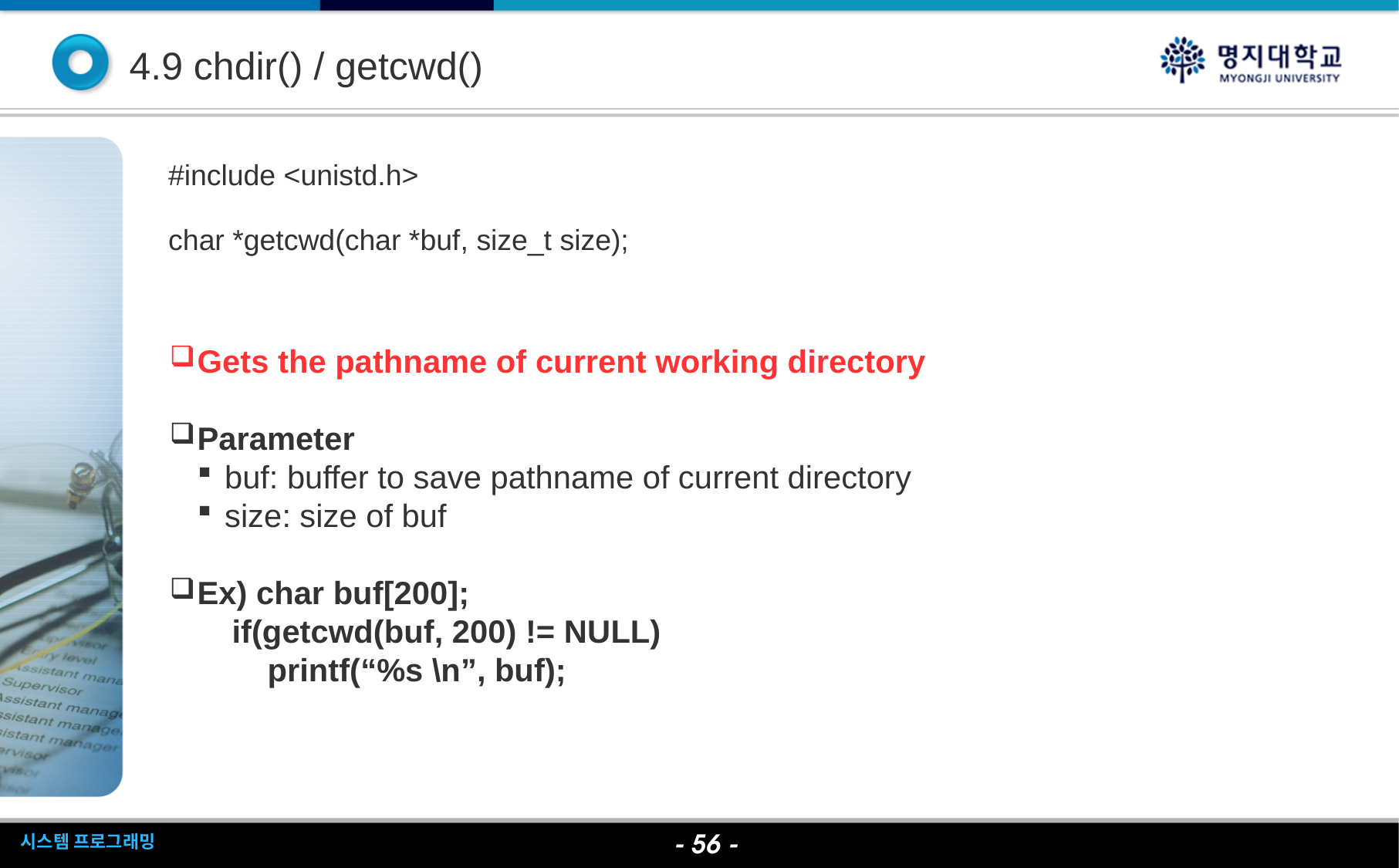

4.9 chdir() / getcwd()
| #include <unistd.h> char \*getcwd(char \*buf, size\_t size); |
| --- |
Gets the pathname of current working directory

Parameter
buf: buffer to save pathname of current directory
size: size of buf

Ex) char buf[200];
       if(getcwd(buf, 200) != NULL)
           printf(“%s \n”, buf);
- 56 -